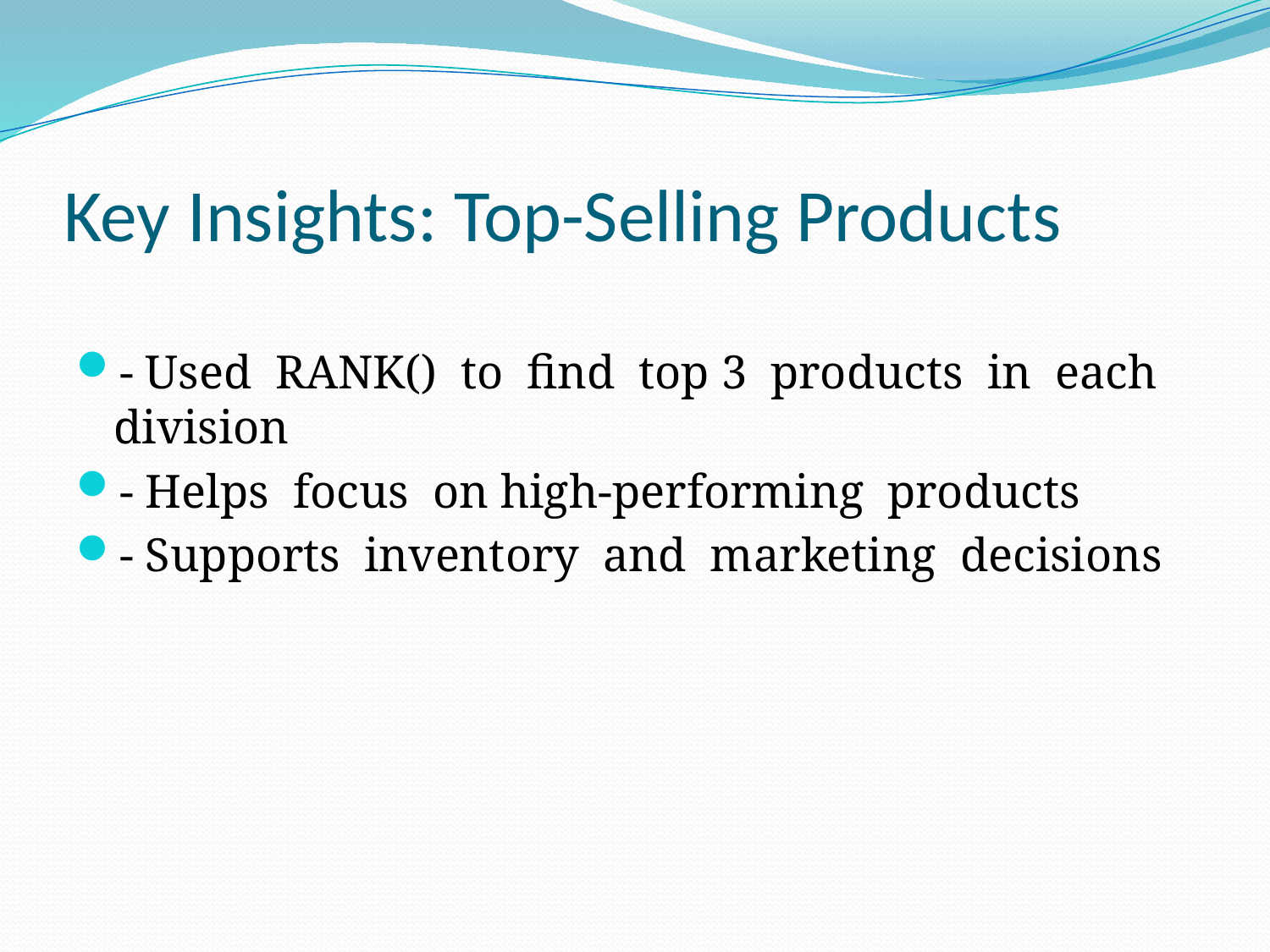

# Key Insights: Top-Selling Products
- Used  RANK()  to  find  top 3  products  in  each division
- Helps  focus  on high-performing  products
- Supports  inventory  and  marketing  decisions